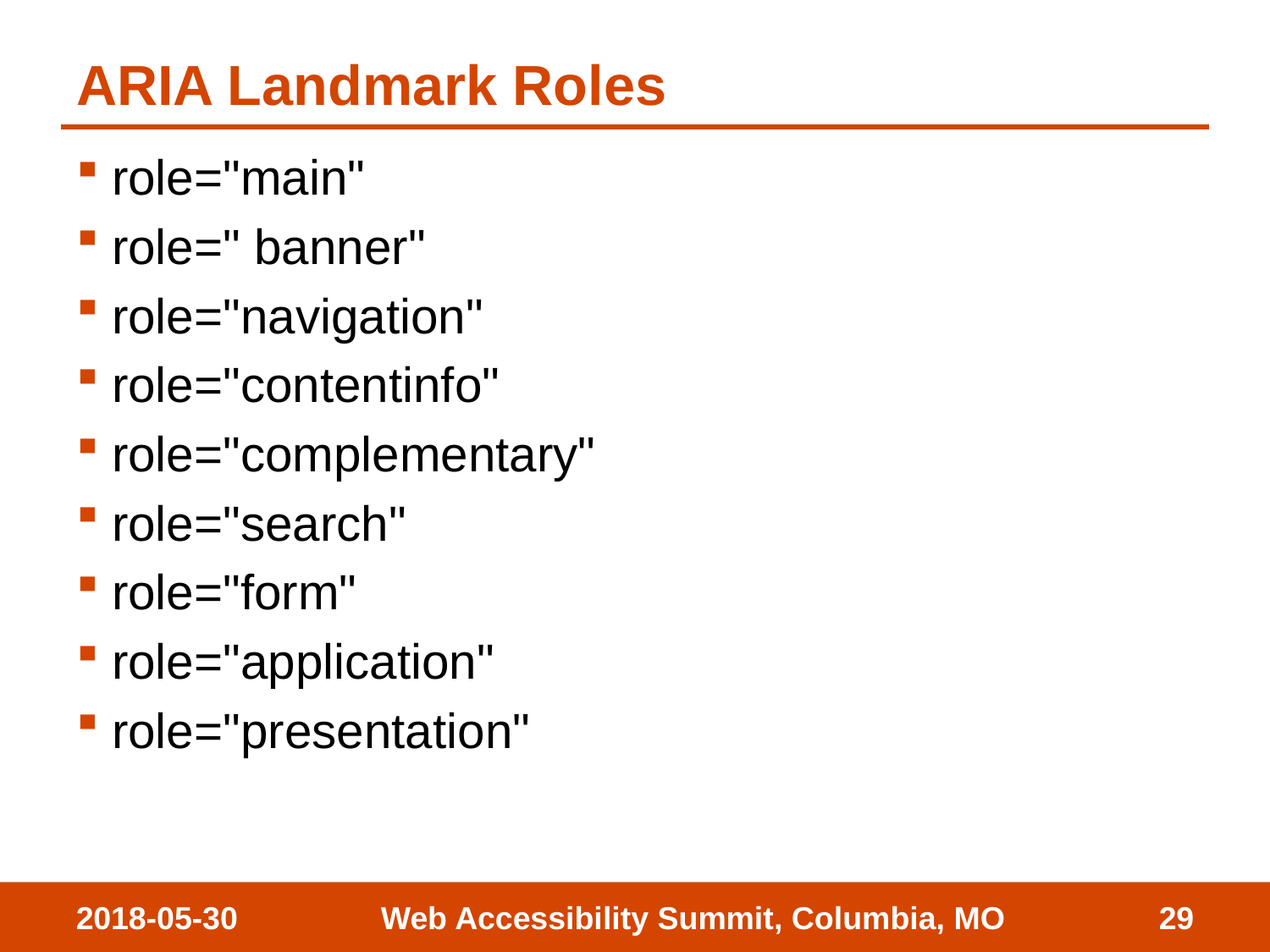

# ARIA Landmark Roles
role="main"
role=" banner"
role="navigation"
role="contentinfo"
role="complementary"
role="search"
role="form"
role="application"
role="presentation"
2018-05-30
Web Accessibility Summit, Columbia, MO
29